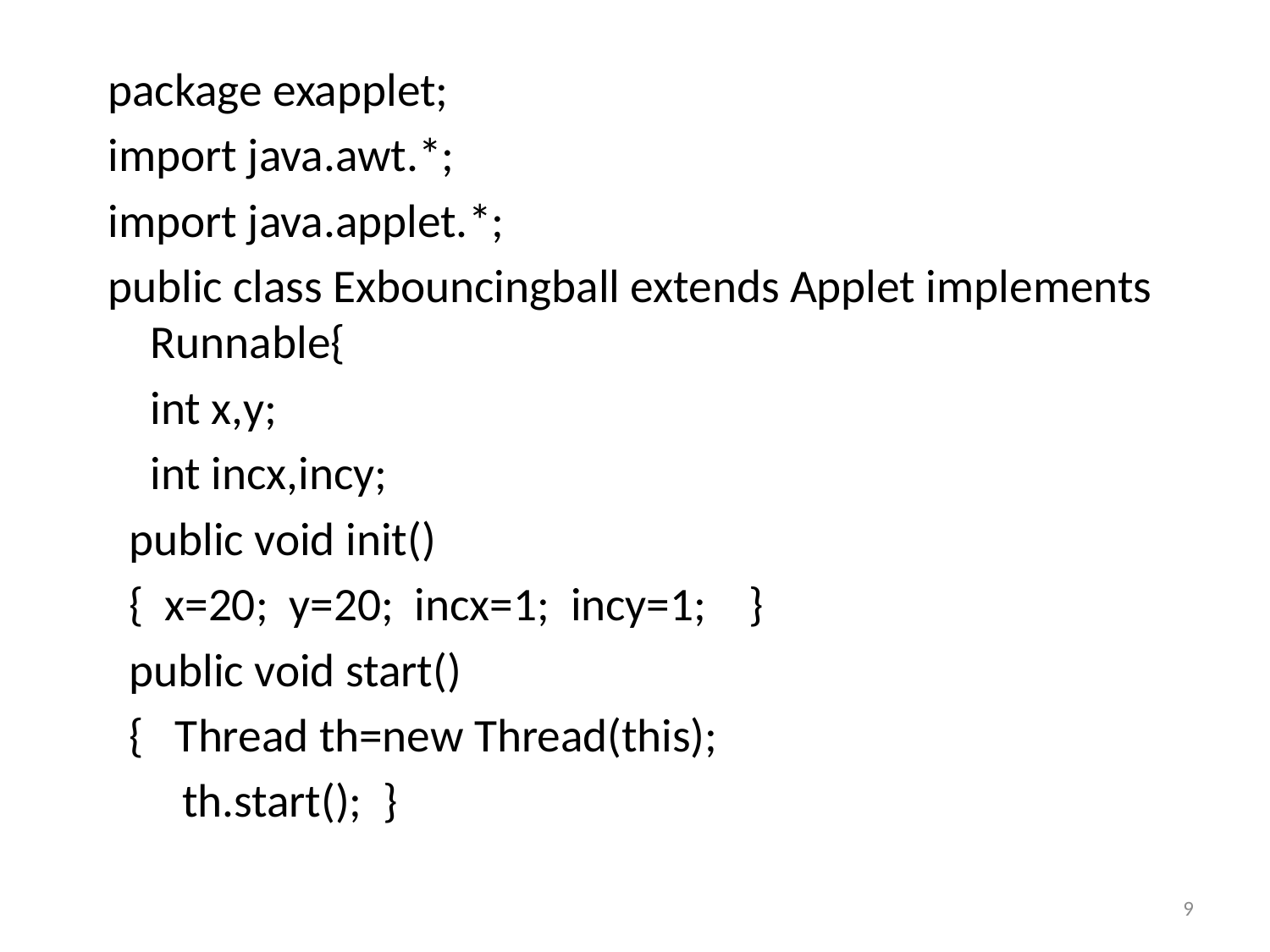

package exapplet;
import java.awt.*;
import java.applet.*;
public class Exbouncingball extends Applet implements Runnable{
    int x,y;
    int incx,incy;
  public void init()
  {  x=20;  y=20;  incx=1;  incy=1;    }
  public void start()
  {   Thread th=new Thread(this);
       th.start();  }

9